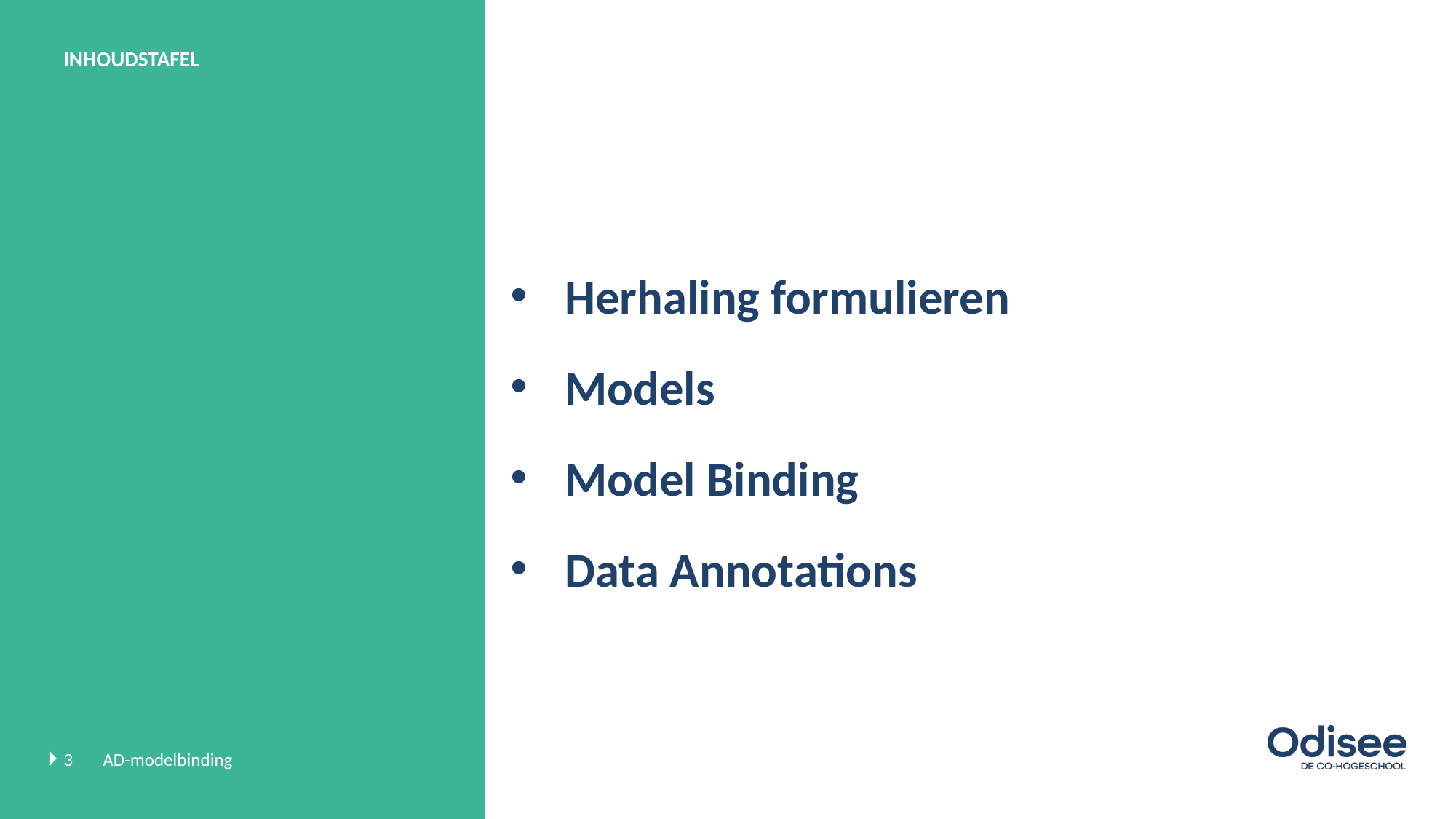

Herhaling formulieren
Models
Model Binding
Data Annotations

3
AD-modelbinding